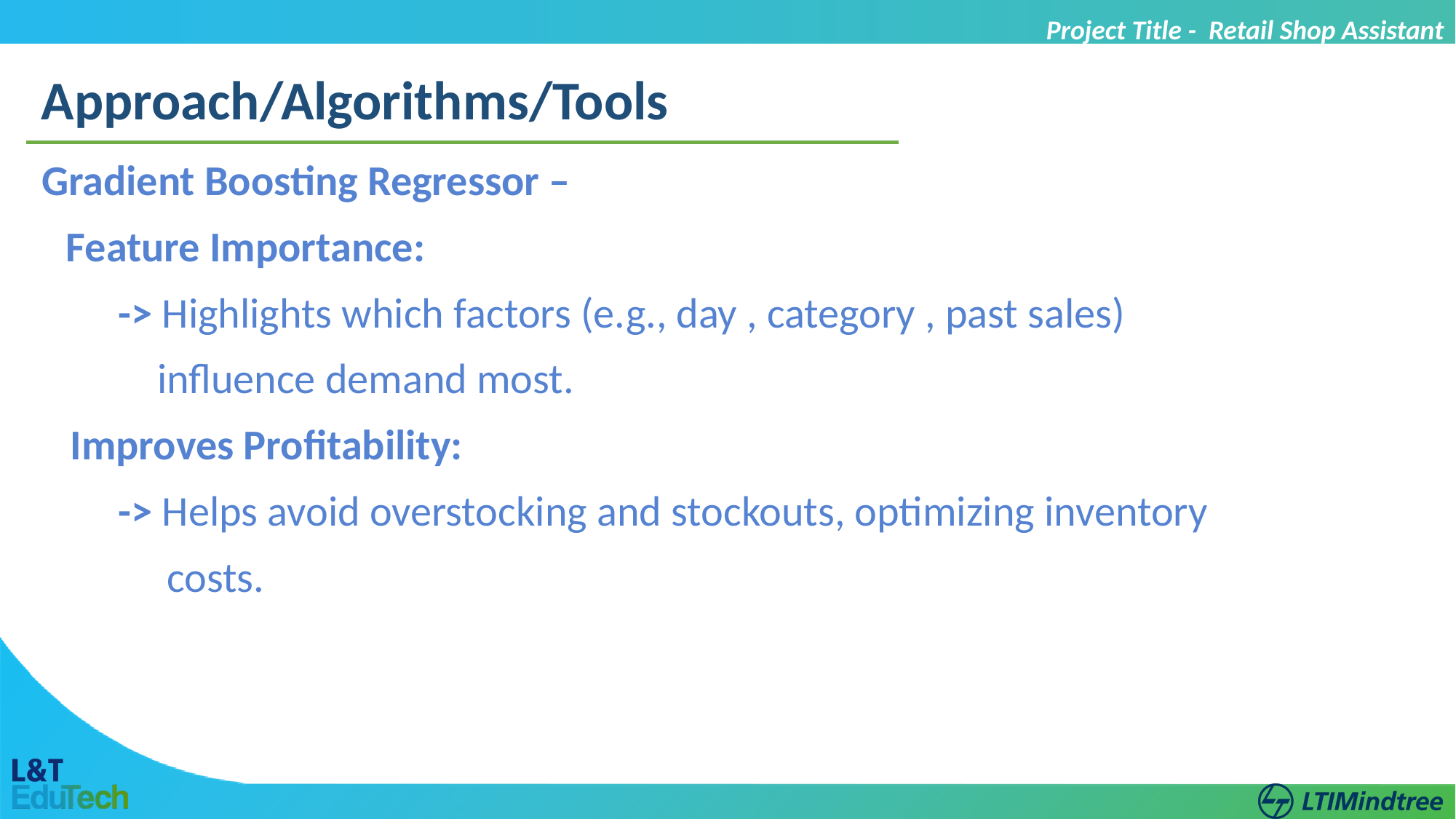

Project Title -  Retail Shop Assistant

Approach/Algorithms/Tools
Gradient Boosting Regressor –
   Feature Importance:
        -> Highlights which factors (e.g., day , category , past sales)
            influence demand most.
   Improves Profitability:
        -> Helps avoid overstocking and stockouts, optimizing inventory
             costs.